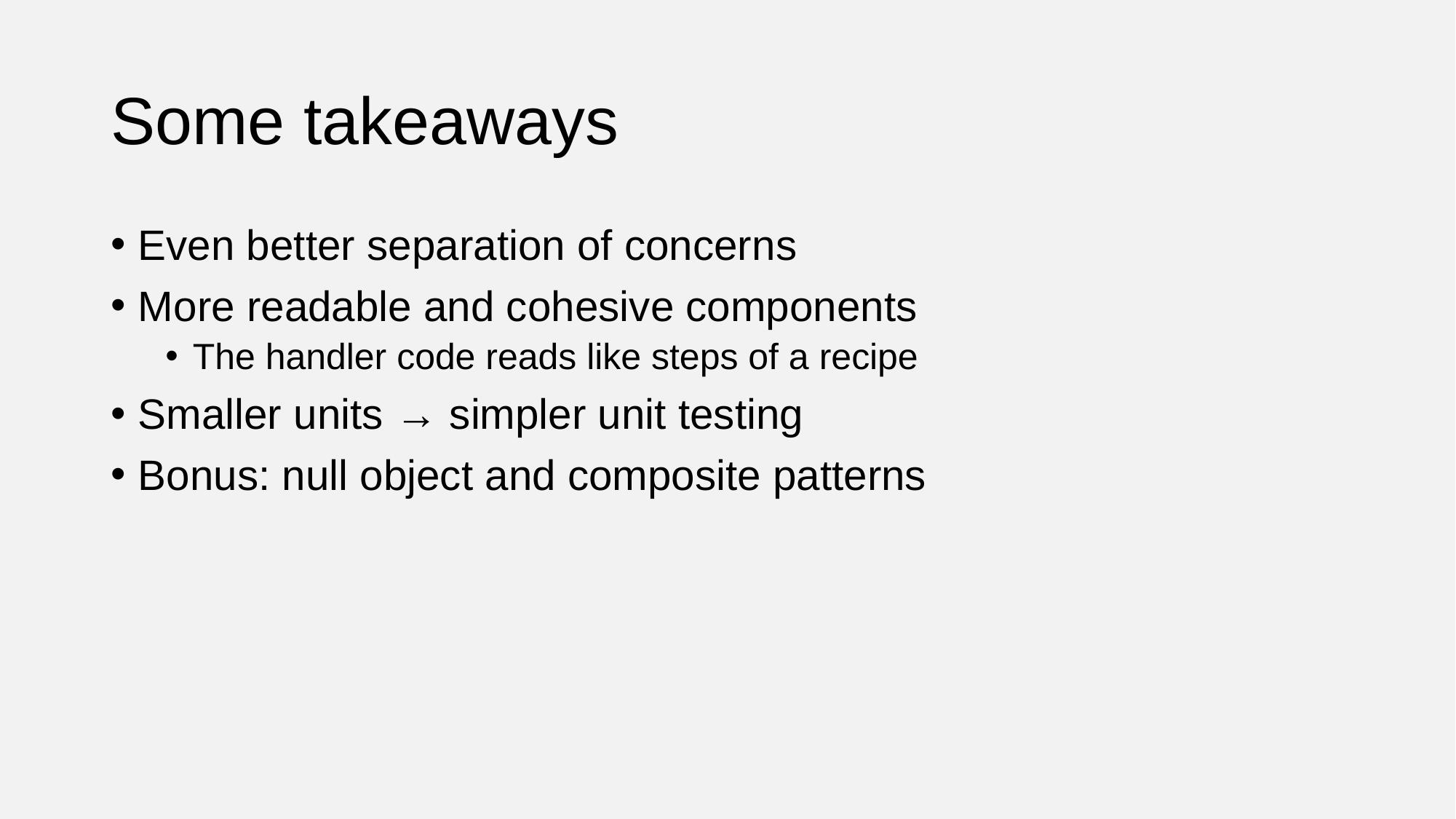

# Some takeaways
Even better separation of concerns
More readable and cohesive components
The handler code reads like steps of a recipe
Smaller units → simpler unit testing
Bonus: null object and composite patterns